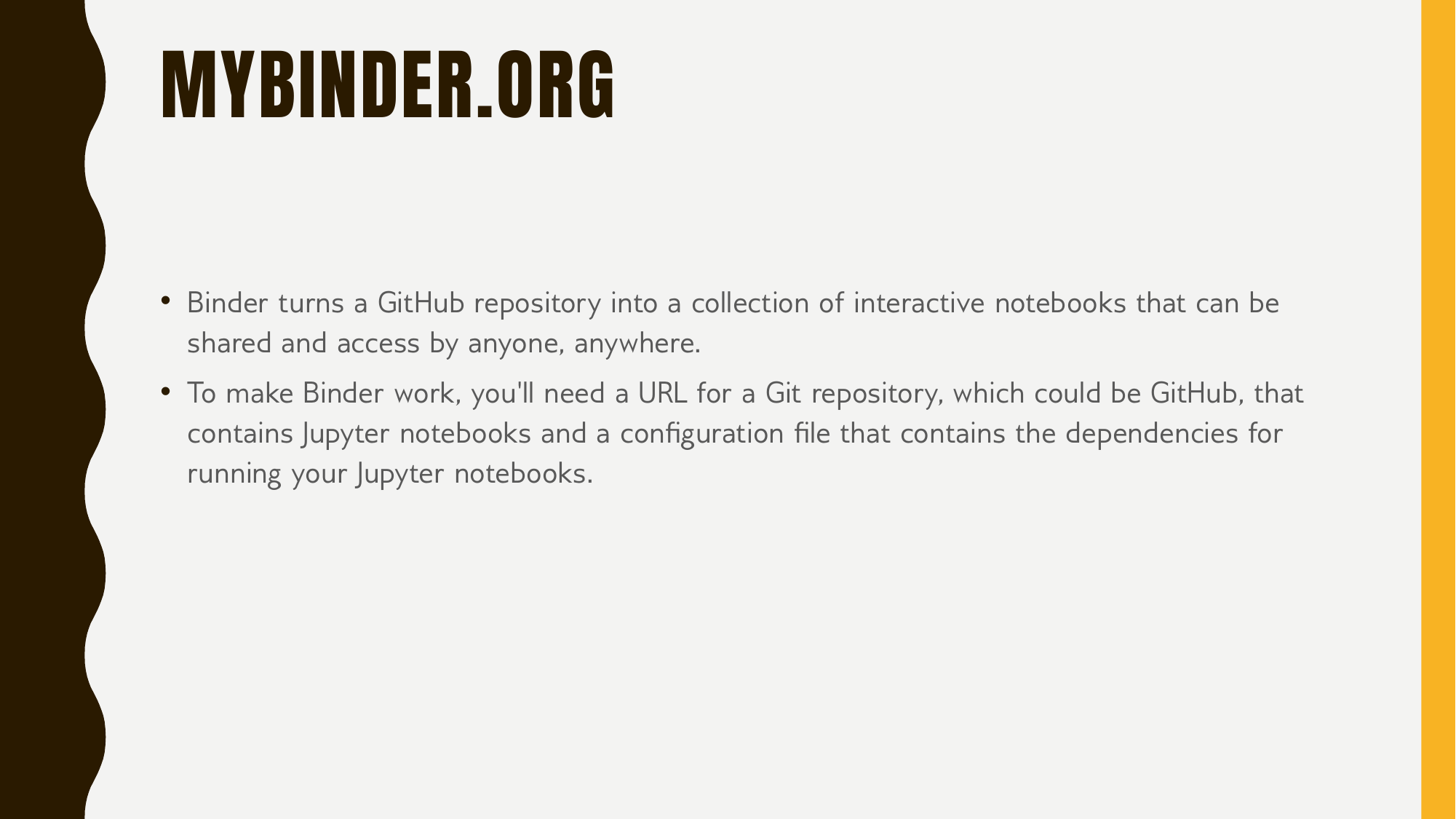

# mybinder.org
Binder turns a GitHub repository into a collection of interactive notebooks that can be shared and access by anyone, anywhere.
To make Binder work, you'll need a URL for a Git repository, which could be GitHub, that contains Jupyter notebooks and a configuration file that contains the dependencies for running your Jupyter notebooks.